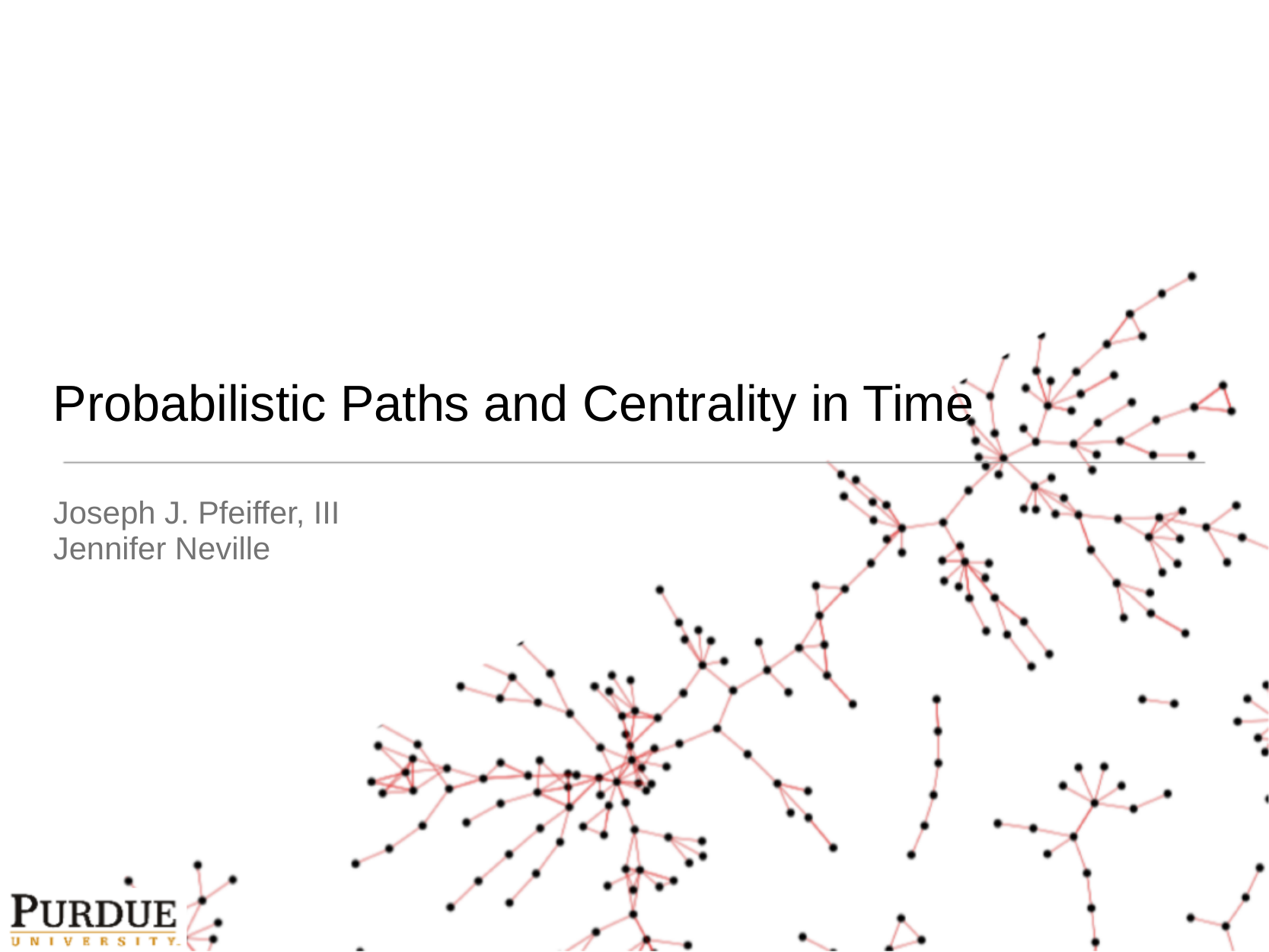

# Probabilistic Paths and Centrality in Time
Joseph J. Pfeiffer, III
Jennifer Neville